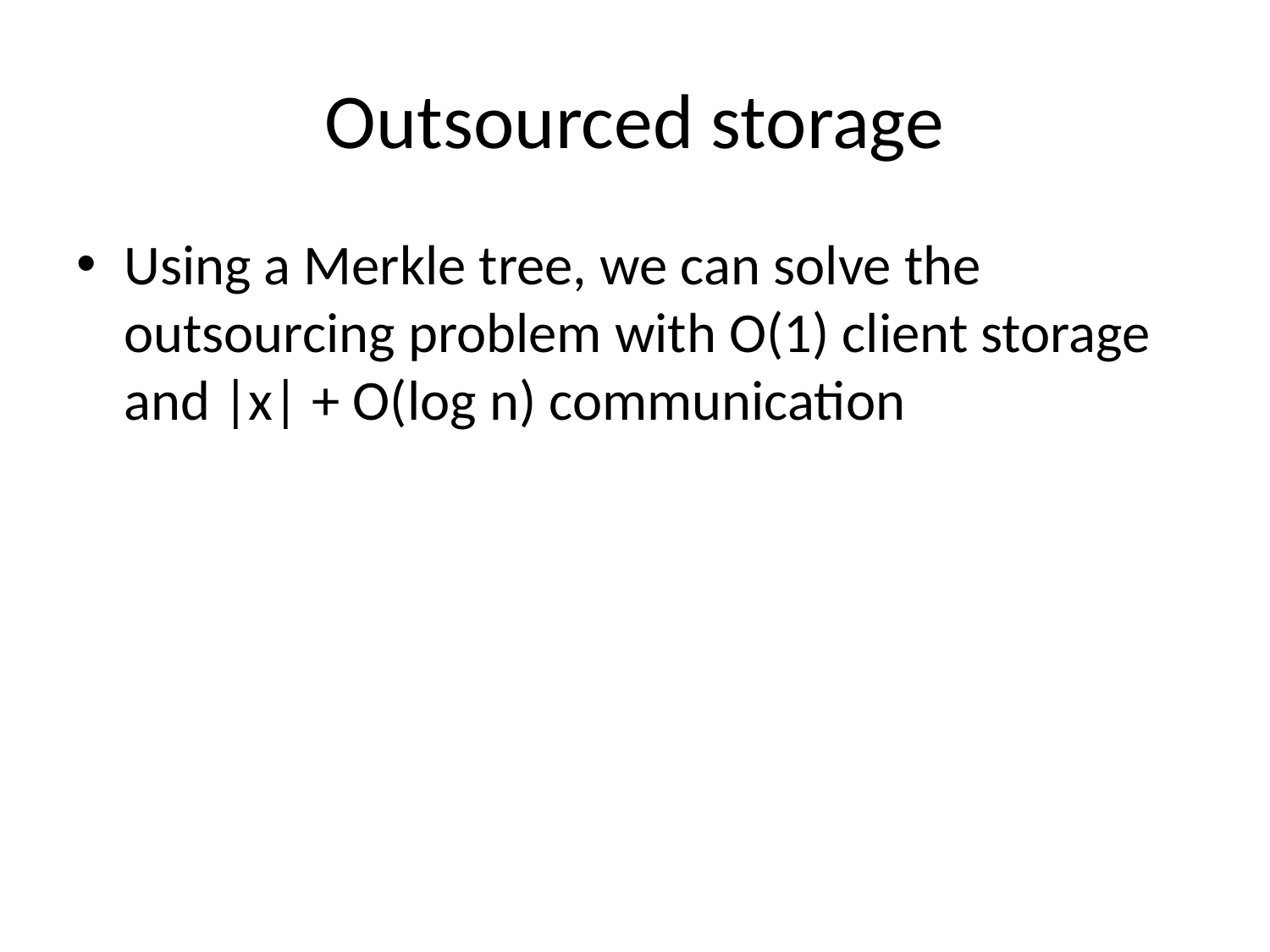

# Outsourced storage
Using a Merkle tree, we can solve the outsourcing problem with O(1) client storage and |x| + O(log n) communication